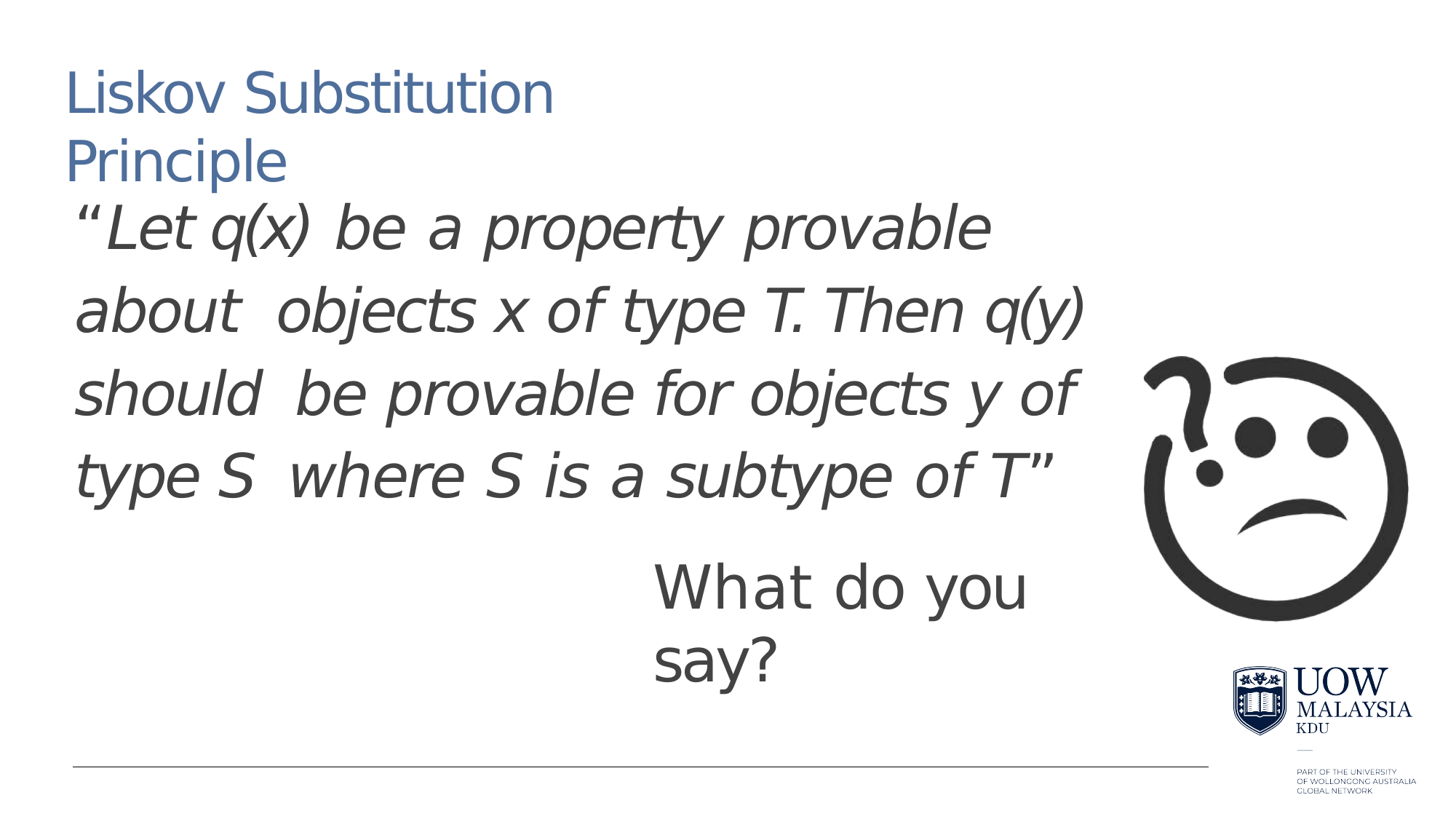

Liskov Substitution Principle
“Let q(x) be a property provable about  objects x of type T. Then q(y) should  be provable for objects y of type S  where S is a subtype of T”

What do you say?